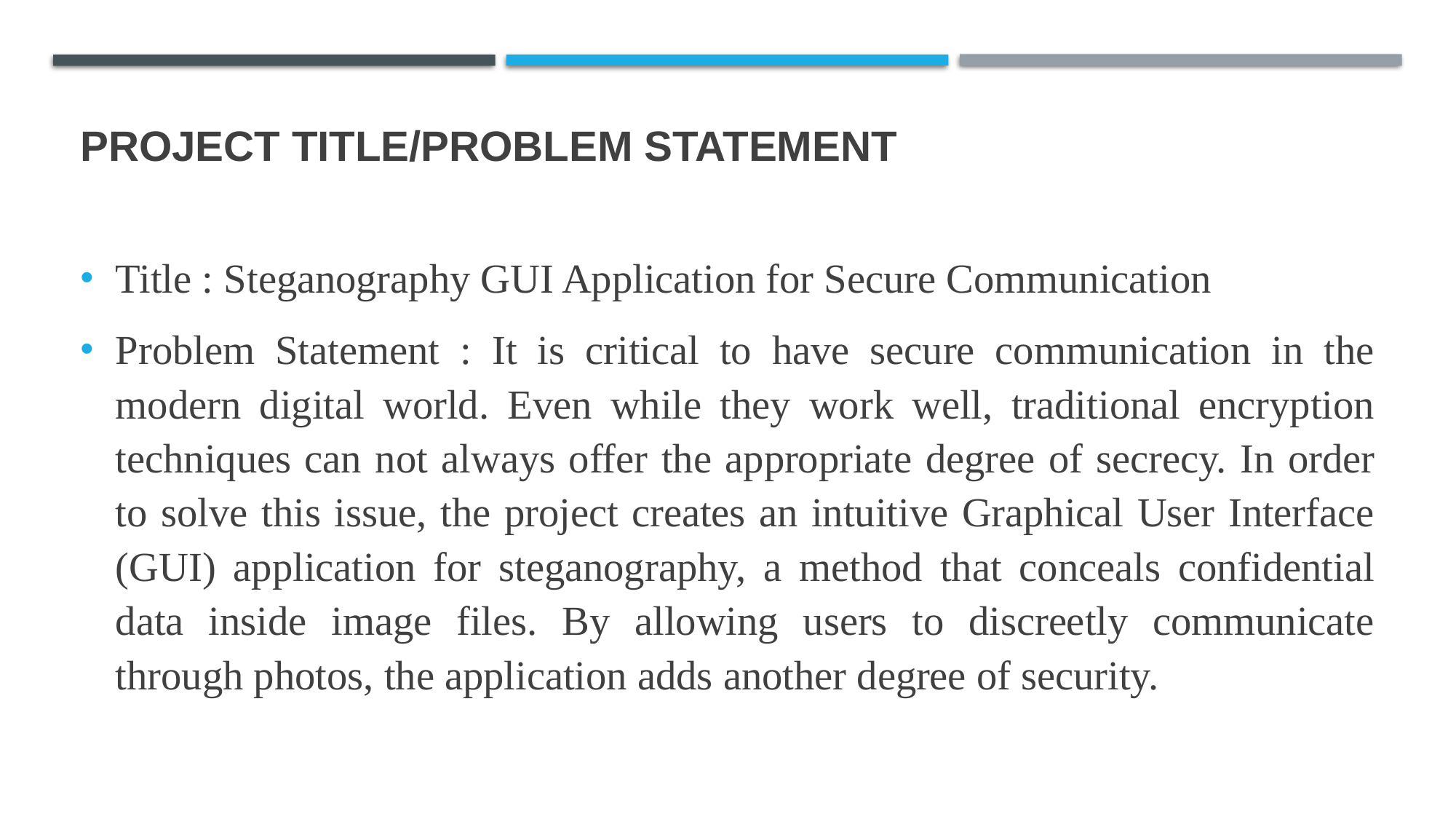

# PROJECT TITLE/Problem Statement
Title : Steganography GUI Application for Secure Communication
Problem Statement : It is critical to have secure communication in the modern digital world. Even while they work well, traditional encryption techniques can not always offer the appropriate degree of secrecy. In order to solve this issue, the project creates an intuitive Graphical User Interface (GUI) application for steganography, a method that conceals confidential data inside image files. By allowing users to discreetly communicate through photos, the application adds another degree of security.